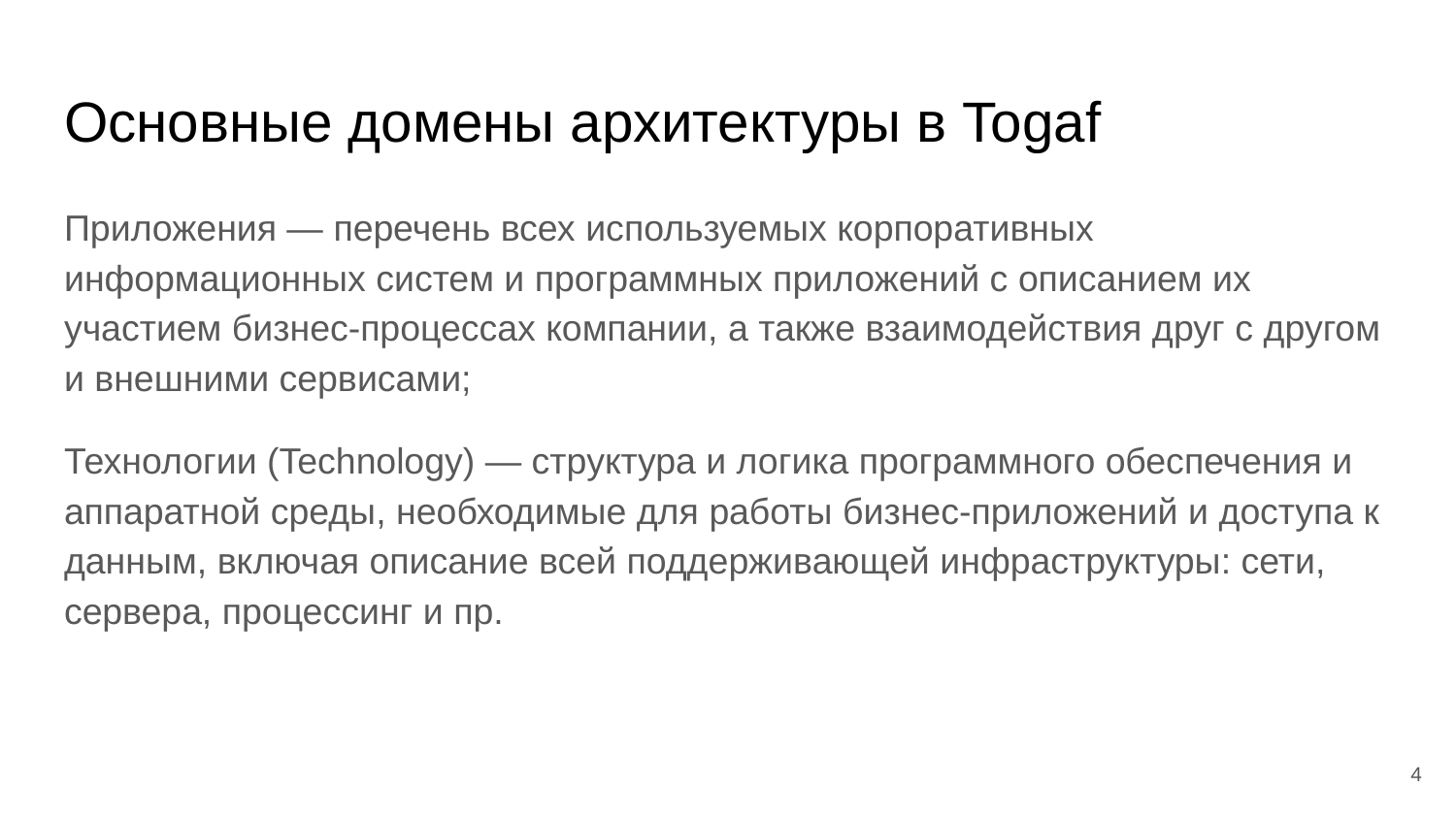

# Основные домены архитектуры в Togaf
Приложения — перечень всех используемых корпоративных информационных систем и программных приложений с описанием их участием бизнес-процессах компании, а также взаимодействия друг с другом и внешними сервисами;
Технологии (Technology) — структура и логика программного обеспечения и аппаратной среды, необходимые для работы бизнес-приложений и доступа к данным, включая описание всей поддерживающей инфраструктуры: сети, сервера, процессинг и пр.

4